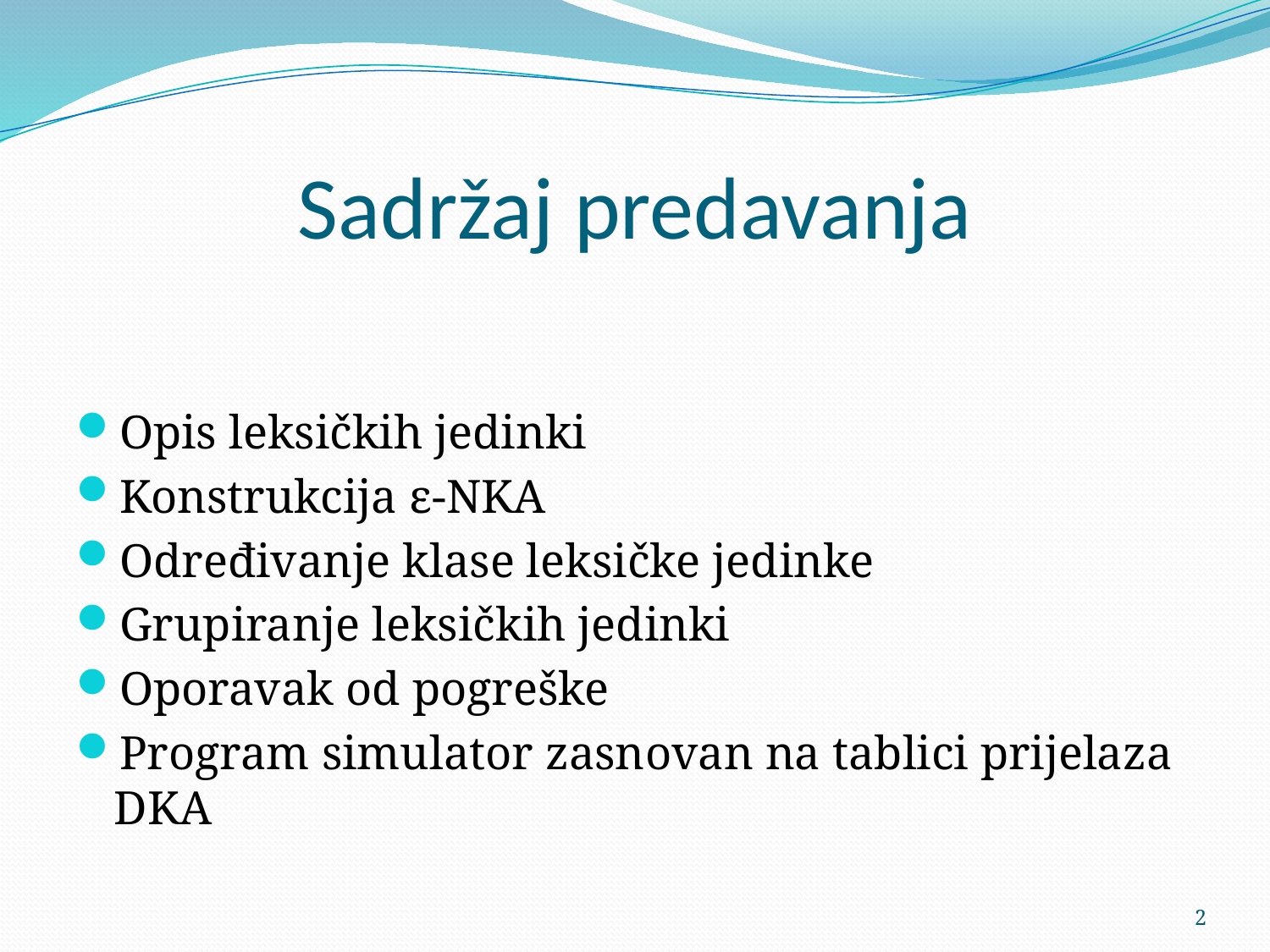

# Sadržaj predavanja

Opis leksičkih jedinki
Konstrukcija ε-NKA
Određivanje klase leksičke jedinke
Grupiranje leksičkih jedinki
Oporavak od pogreške
Program simulator zasnovan na tablici prijelaza DKA
2